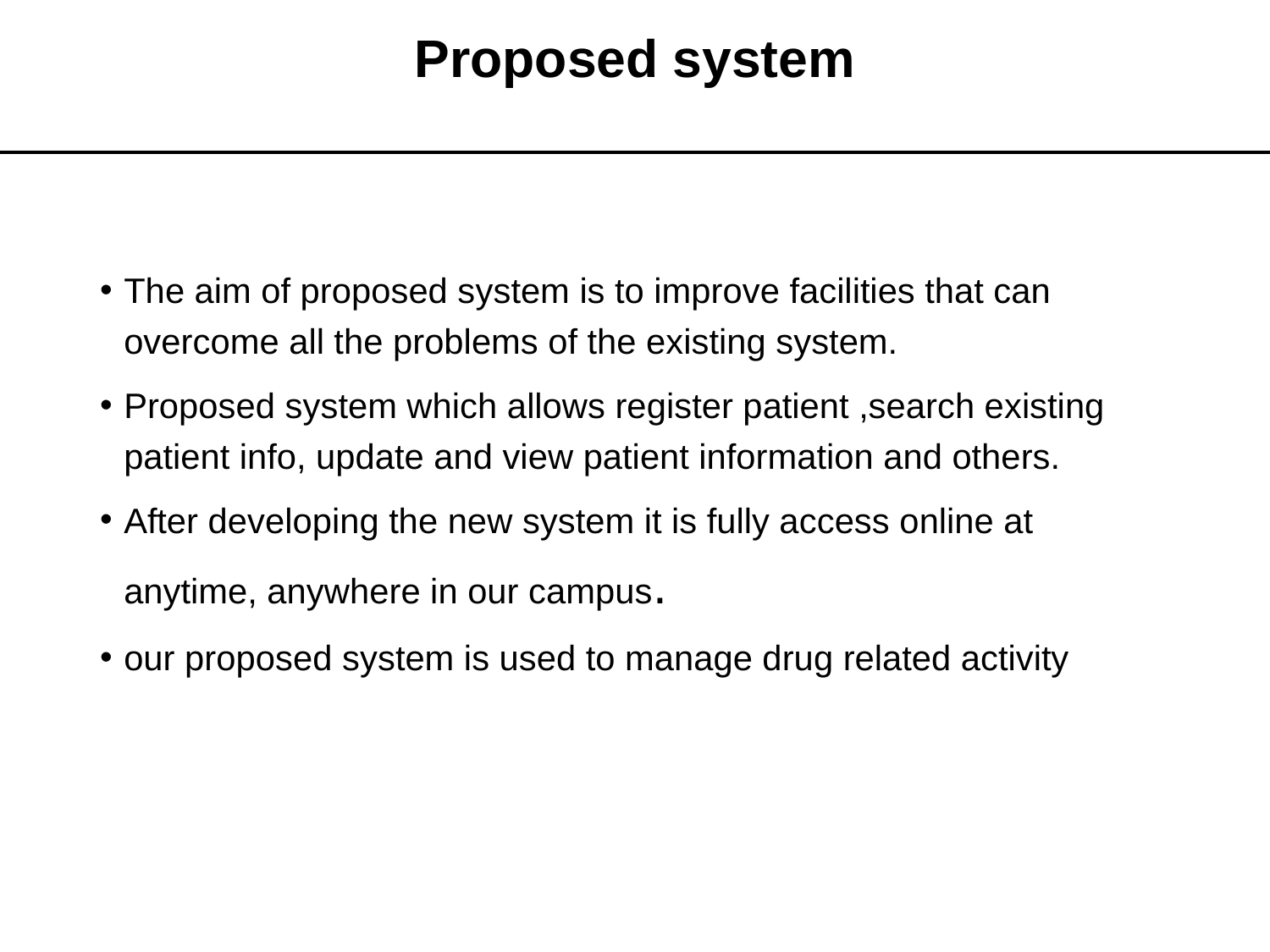

# Proposed system
The aim of proposed system is to improve facilities that can overcome all the problems of the existing system.
Proposed system which allows register patient ,search existing patient info, update and view patient information and others.
After developing the new system it is fully access online at anytime, anywhere in our campus.
our proposed system is used to manage drug related activity